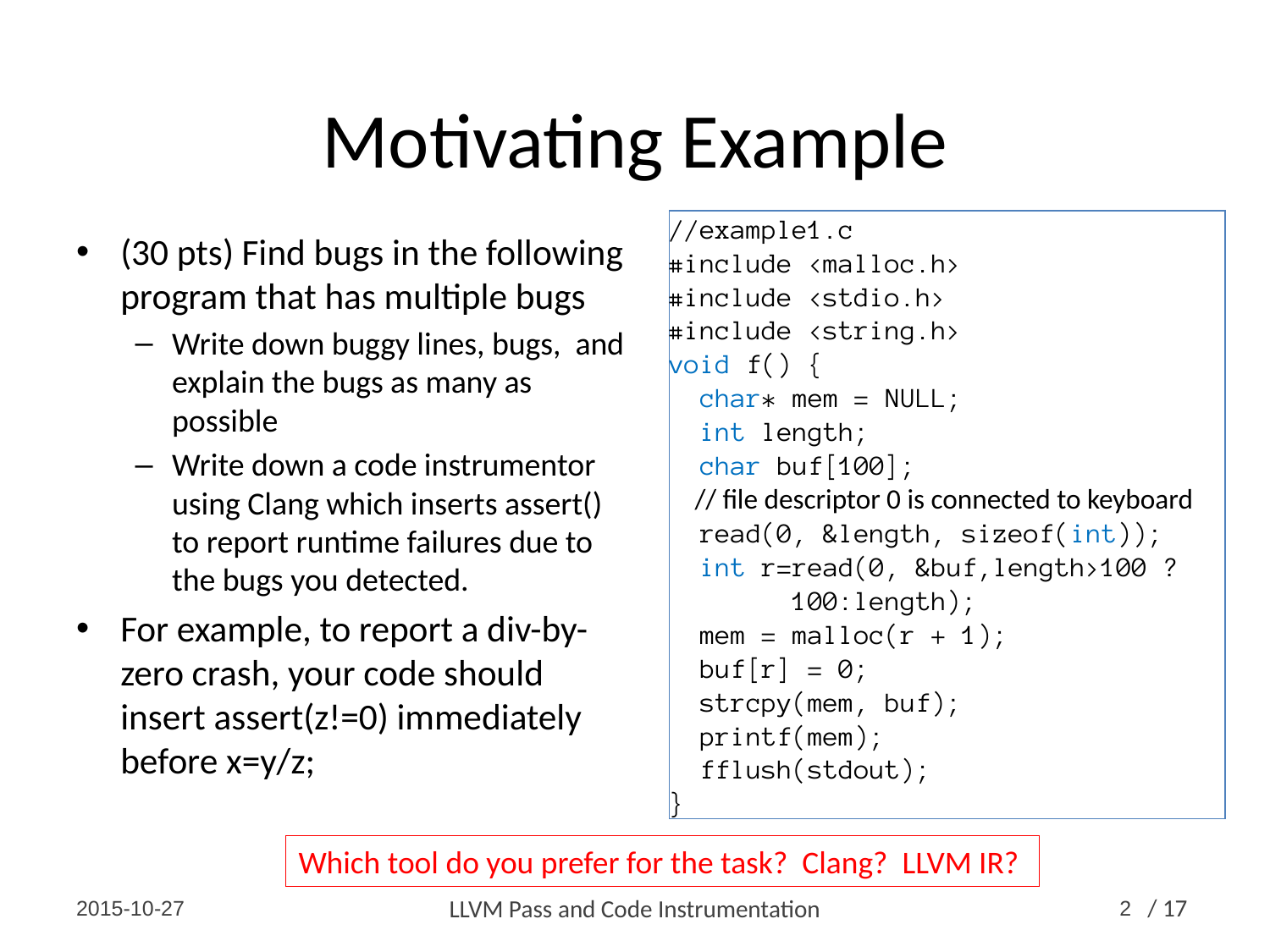

# Motivating Example
//example1.c
#include <malloc.h>
#include <stdio.h>
#include <string.h>
void f() {
  char* mem = NULL;
  int length;
  char buf[100];
    // file descriptor 0 is connected to keyboard
  read(0, &length, sizeof(int));
  int r=read(0, &buf,length>100 ?
        100:length);
  mem = malloc(r + 1);
  buf[r] = 0;
  strcpy(mem, buf);
  printf(mem);
  fflush(stdout);
}
(30 pts) Find bugs in the following program that has multiple bugs
Write down buggy lines, bugs,  and explain the bugs as many as possible
Write down a code instrumentor using Clang which inserts assert() to report runtime failures due to the bugs you detected.
For example, to report a div-by-zero crash, your code should insert assert(z!=0) immediately before x=y/z;

Which tool do you prefer for the task?  Clang?  LLVM IR?
2015-10-27
LLVM Pass and Code Instrumentation
2